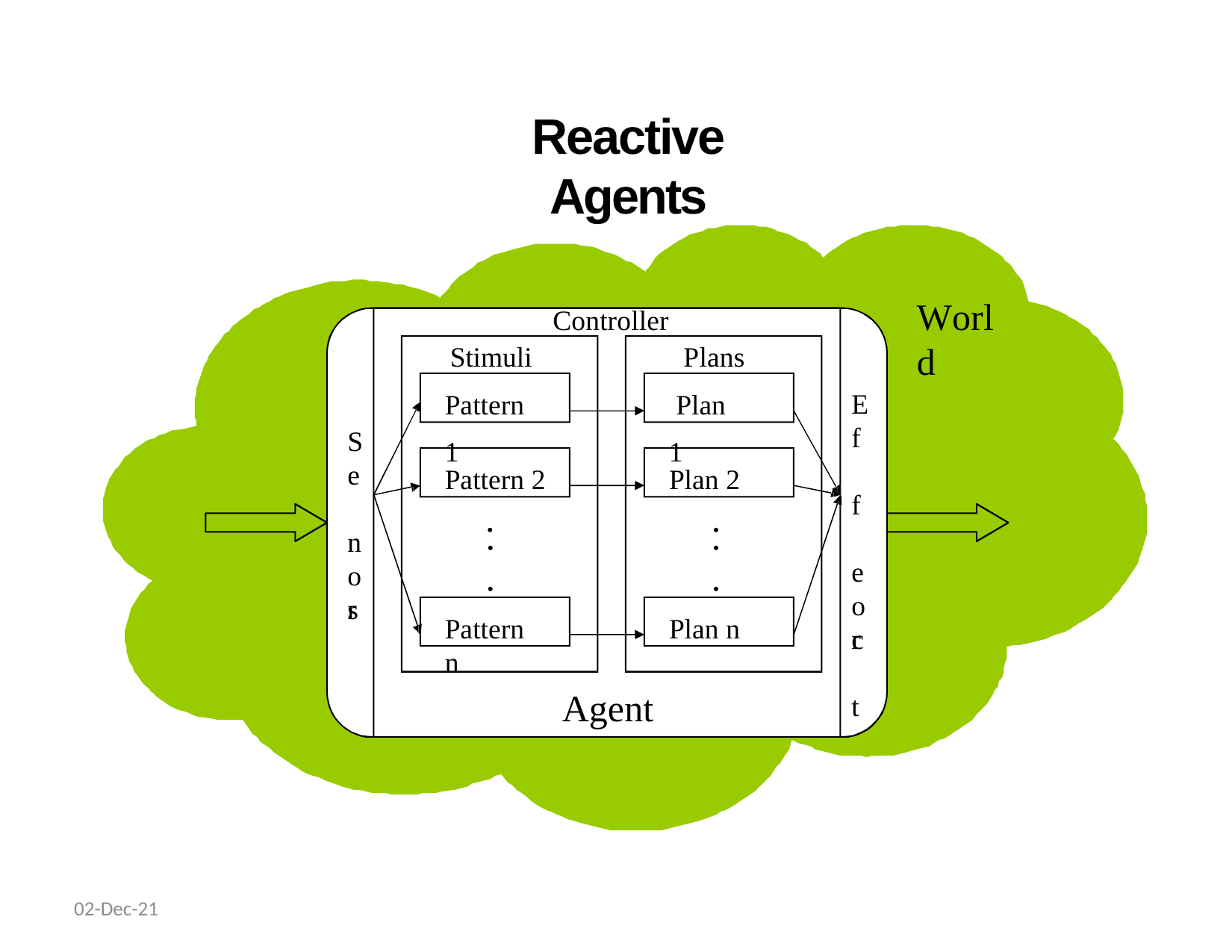

# Reactive Agents

World
Controller

Stimuli  Pattern 1
Plans  Plan 1

E
f  f  e  c  t

S
e  n  s
Pattern 2
Plan 2
.
.
.
.
Plan n
.
.
Pattern n
o
o
r

r
Agent
02-Dec-21